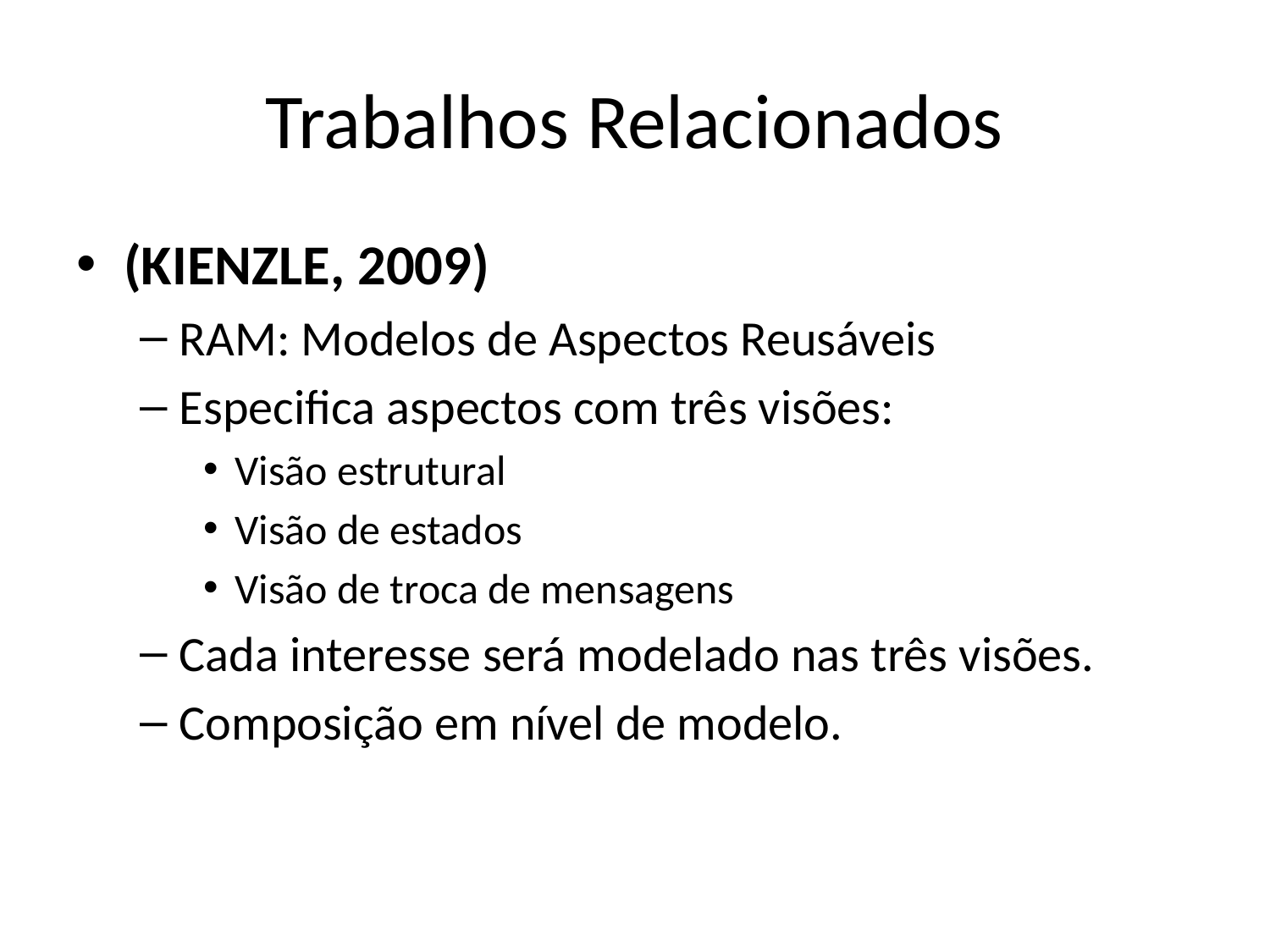

# Trabalhos Relacionados
(KIENZLE, 2009)
RAM: Modelos de Aspectos Reusáveis
Especifica aspectos com três visões:
Visão estrutural
Visão de estados
Visão de troca de mensagens
Cada interesse será modelado nas três visões.
Composição em nível de modelo.